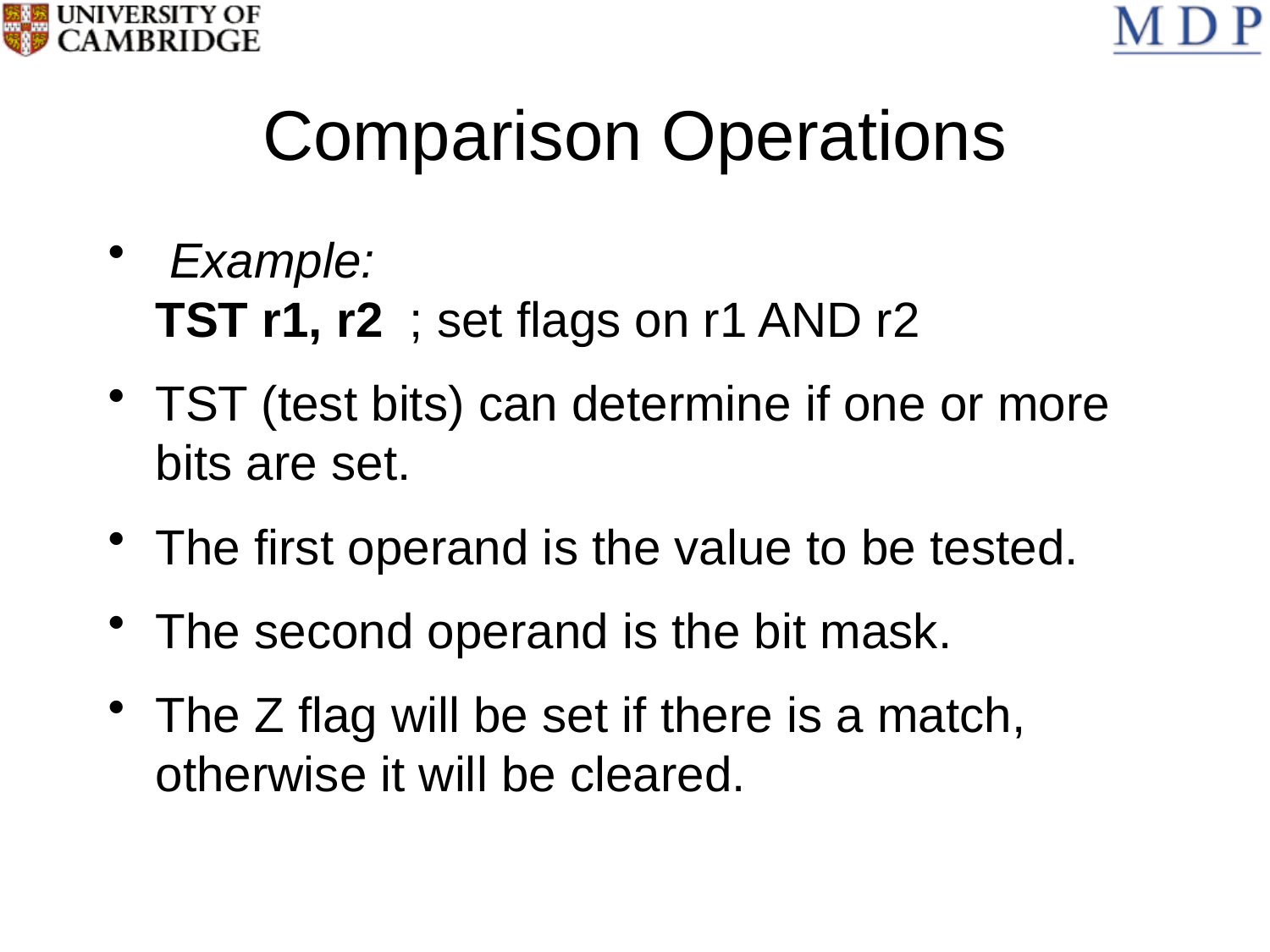

# Comparison Operations
 Example:
TST r1, r2 	; set flags on r1 AND r2
TST (test bits) can determine if one or more bits are set.
The first operand is the value to be tested.
The second operand is the bit mask.
The Z flag will be set if there is a match, otherwise it will be cleared.